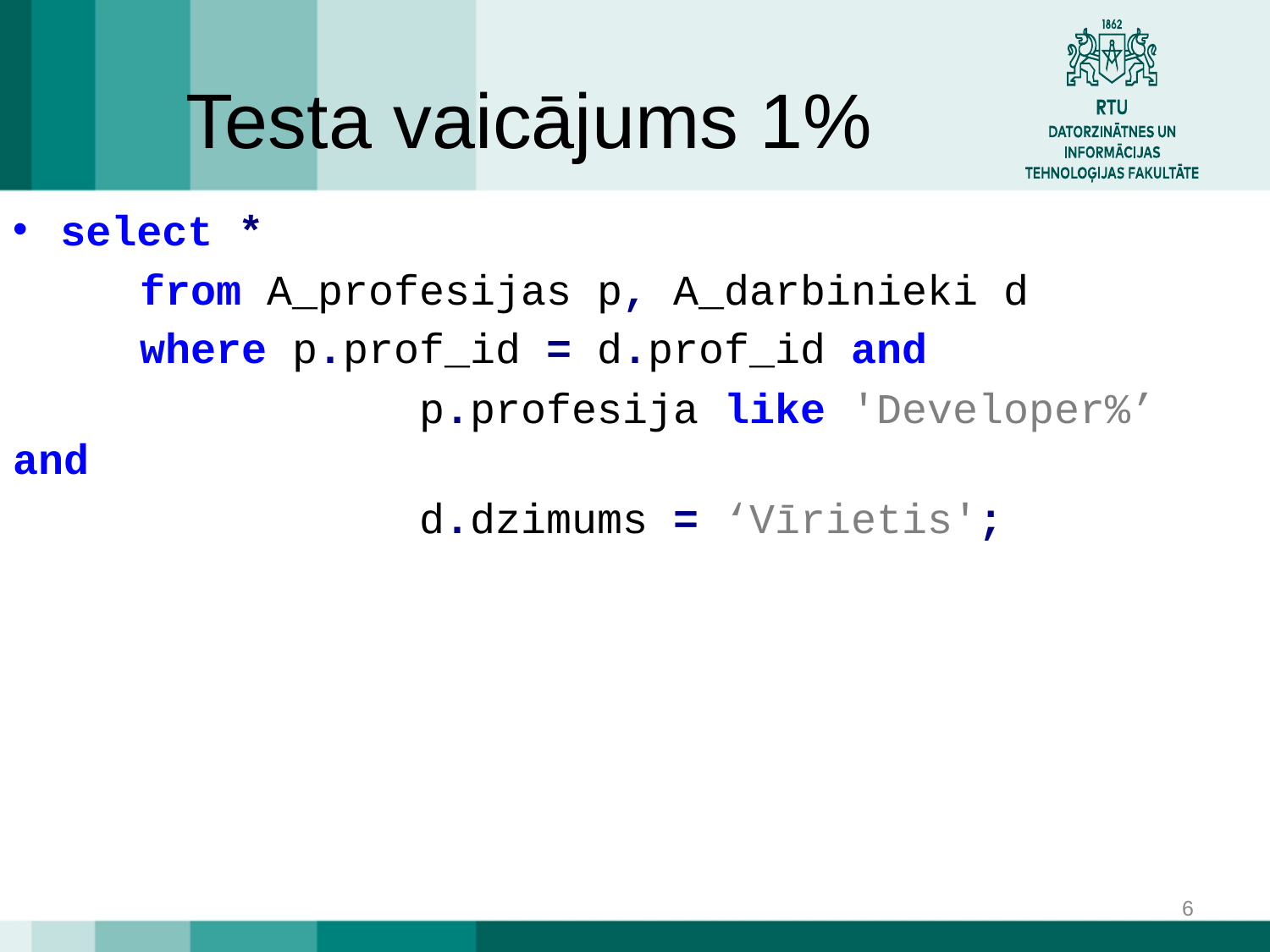

# Testa vaicājums 1%
select *
	from A_profesijas p, A_darbinieki d
	where p.prof_id = d.prof_id and
			 p.profesija like 'Developer%’ and
 			 d.dzimums = ‘Vīrietis';

6